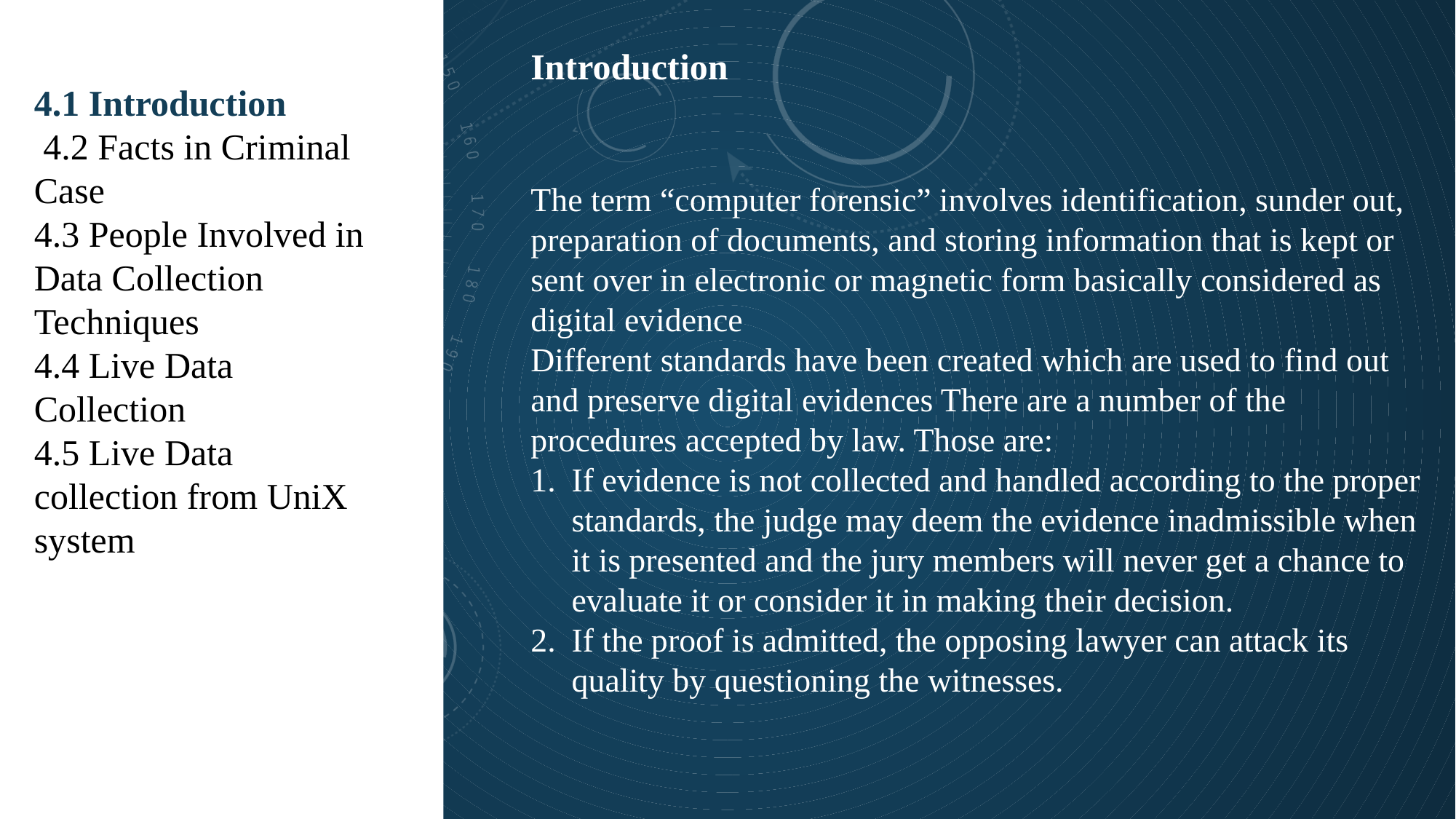

Introduction
4.1 Introduction
 4.2 Facts in Criminal Case
4.3 People Involved in Data Collection Techniques
4.4 Live Data Collection
4.5 Live Data collection from UniX system
The term “computer forensic” involves identification, sunder out, preparation of documents, and storing information that is kept or sent over in electronic or magnetic form basically considered as digital evidence
Different standards have been created which are used to find out and preserve digital evidences There are a number of the procedures accepted by law. Those are:
If evidence is not collected and handled according to the proper standards, the judge may deem the evidence inadmissible when it is presented and the jury members will never get a chance to evaluate it or consider it in making their decision.
If the proof is admitted, the opposing lawyer can attack its quality by questioning the witnesses.